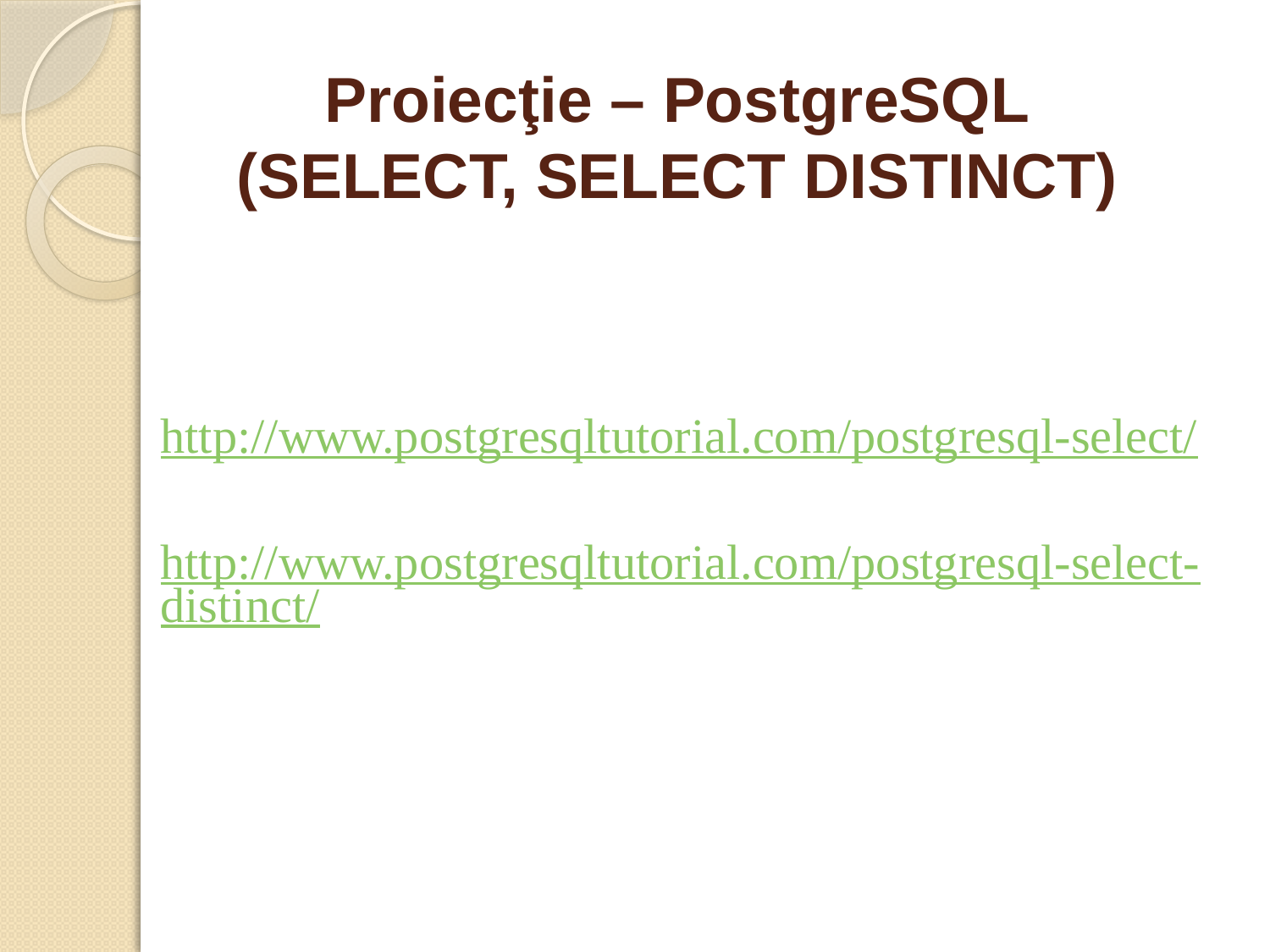

# Proiecţie – PostgreSQL (SELECT, SELECT DISTINCT)

http://www.postgresqltutorial.com/postgresql-select/

http://www.postgresqltutorial.com/postgresql-select-distinct/